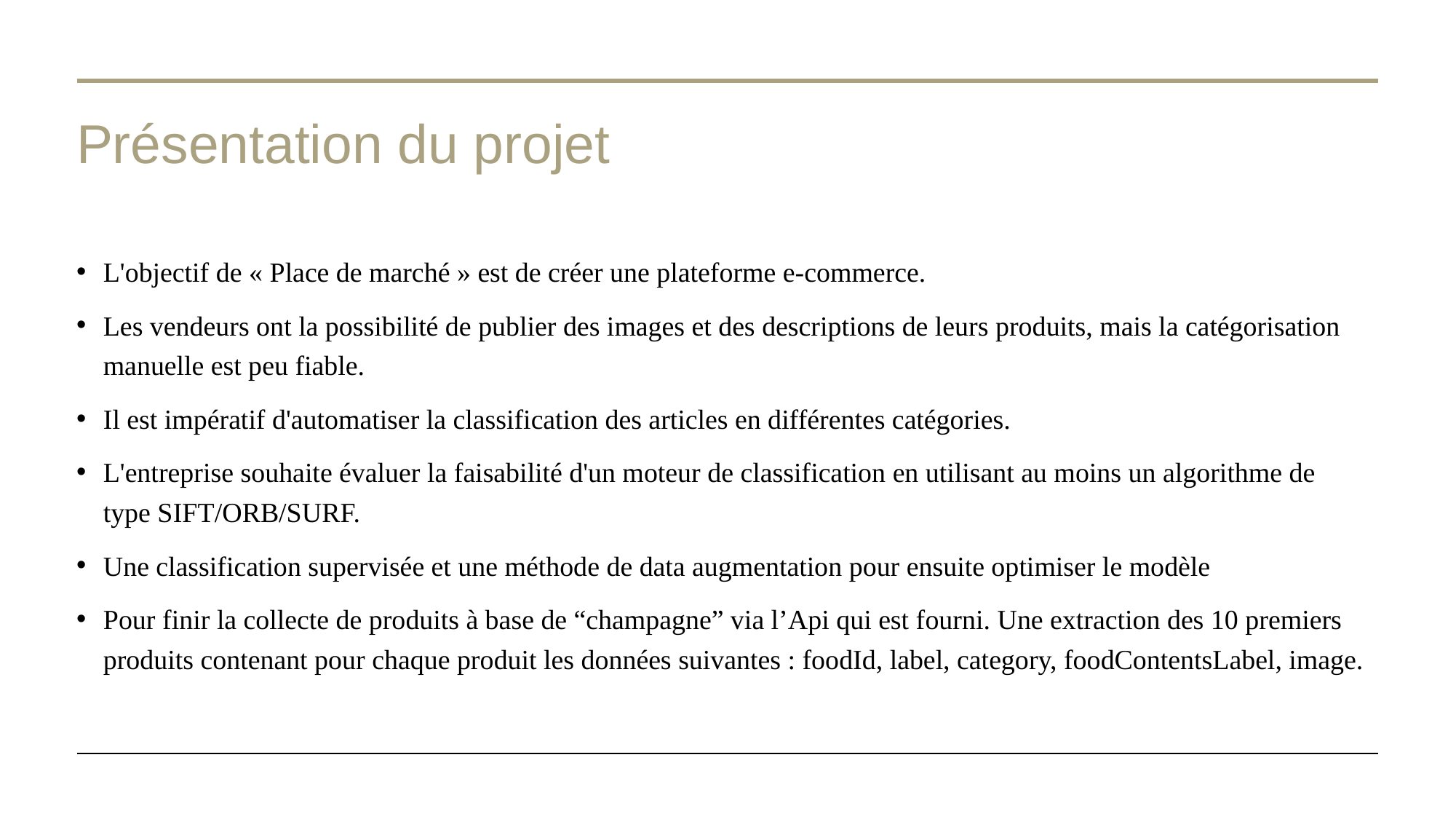

# Présentation du projet
L'objectif de « Place de marché » est de créer une plateforme e-commerce.
Les vendeurs ont la possibilité de publier des images et des descriptions de leurs produits, mais la catégorisation manuelle est peu fiable.
Il est impératif d'automatiser la classification des articles en différentes catégories.
L'entreprise souhaite évaluer la faisabilité d'un moteur de classification en utilisant au moins un algorithme de type SIFT/ORB/SURF.
Une classification supervisée et une méthode de data augmentation pour ensuite optimiser le modèle
Pour finir la collecte de produits à base de “champagne” via l’Api qui est fourni. Une extraction des 10 premiers produits contenant pour chaque produit les données suivantes : foodId, label, category, foodContentsLabel, image.